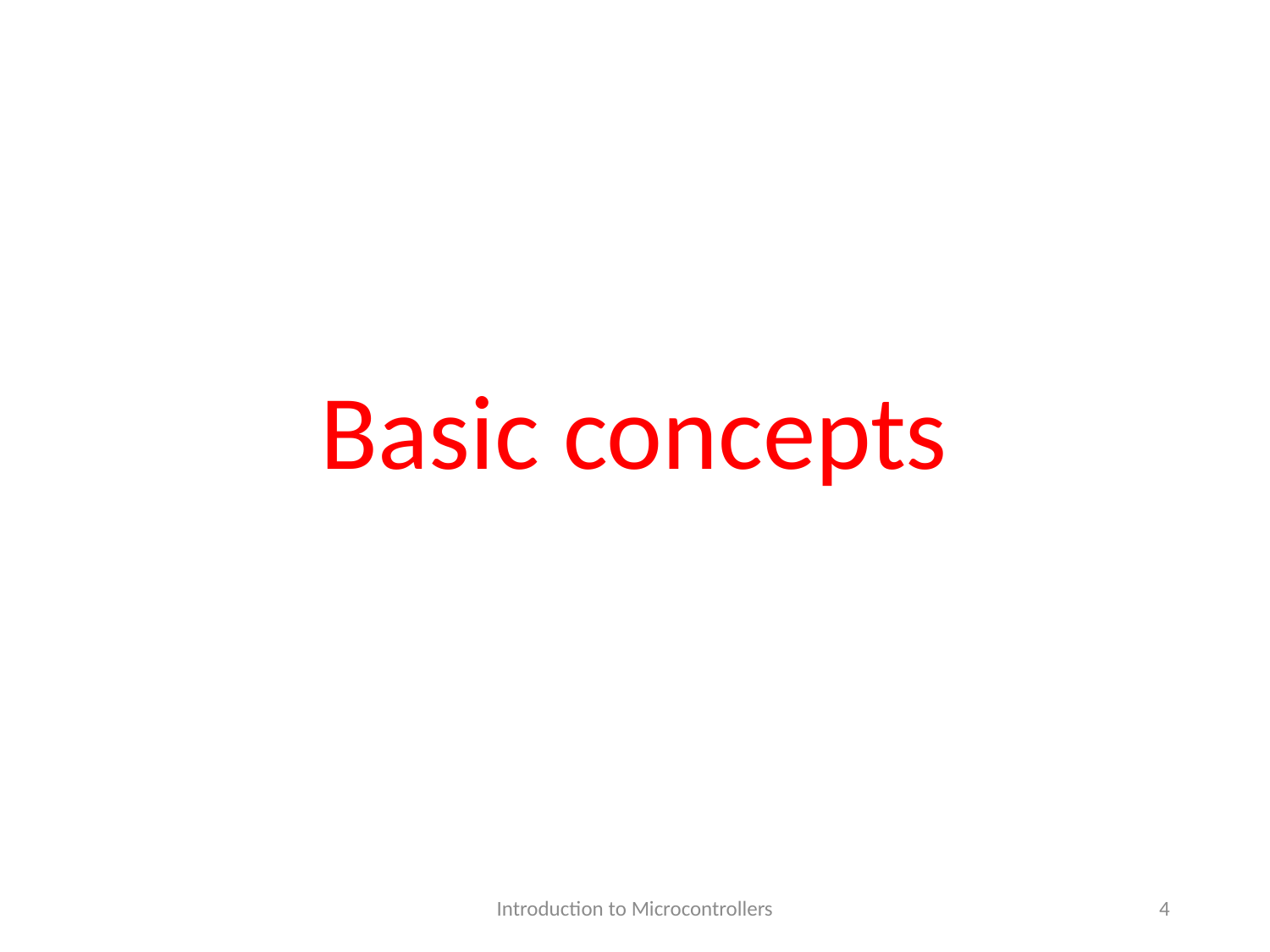

# Basic concepts
Introduction to Microcontrollers
4